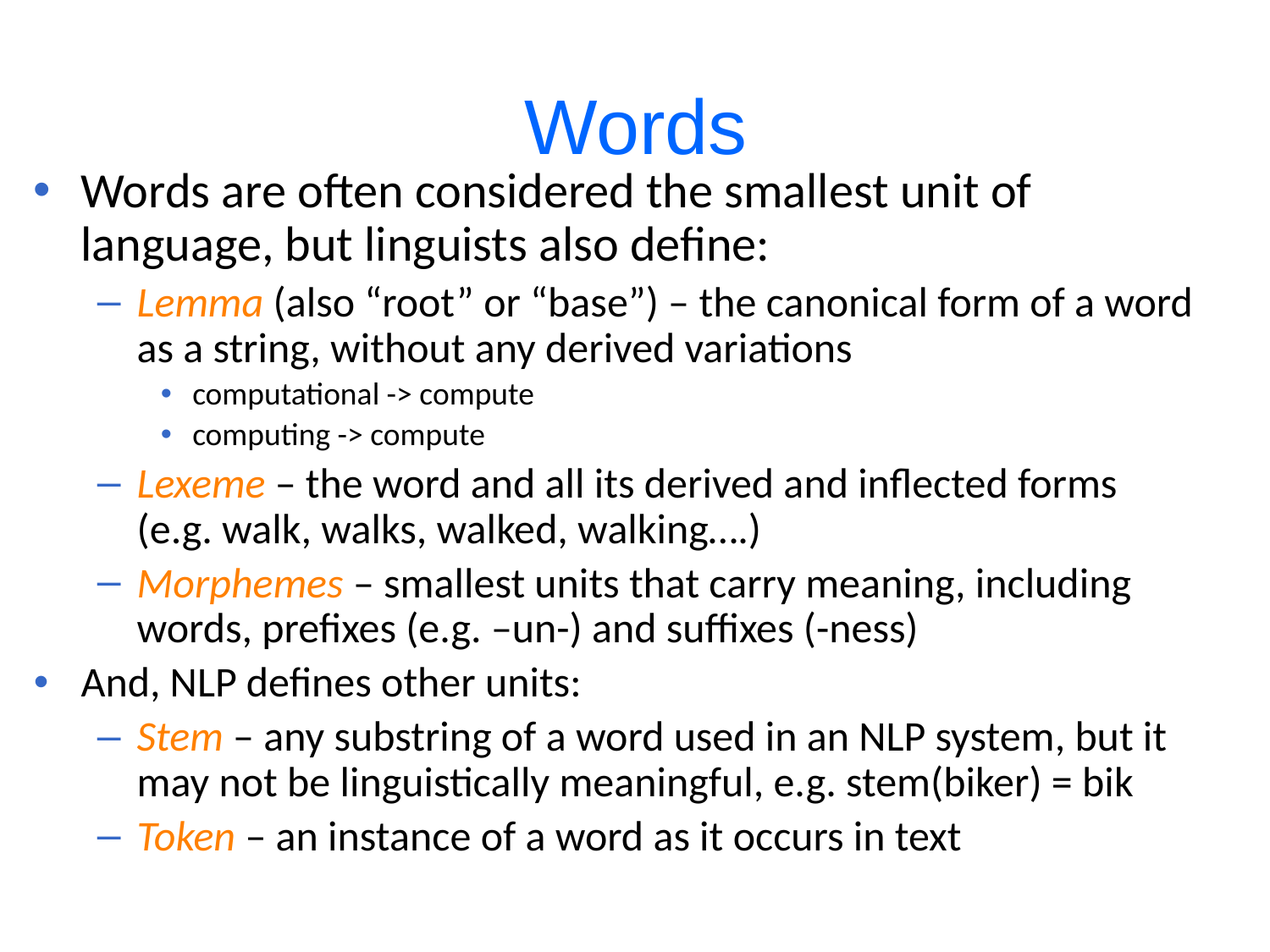

# Words
Words are often considered the smallest unit of language, but linguists also define:
Lemma (also “root” or “base”) – the canonical form of a word as a string, without any derived variations
computational -> compute
computing -> compute
Lexeme – the word and all its derived and inflected forms (e.g. walk, walks, walked, walking….)
Morphemes – smallest units that carry meaning, including words, prefixes (e.g. –un-) and suffixes (-ness)
And, NLP defines other units:
Stem – any substring of a word used in an NLP system, but it may not be linguistically meaningful, e.g. stem(biker) = bik
Token – an instance of a word as it occurs in text